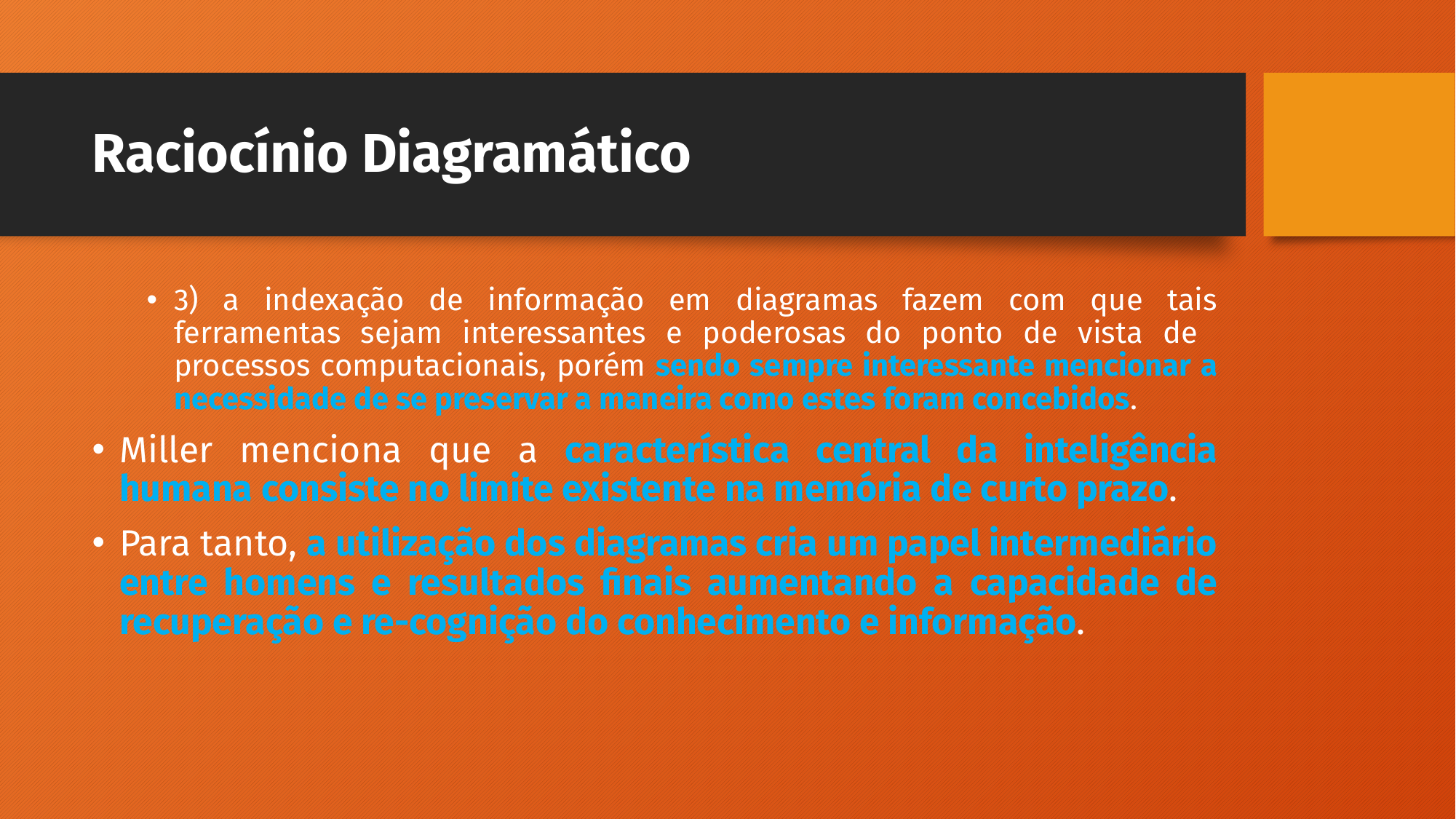

# Raciocínio Diagramático
3) a indexação de informação em diagramas fazem com que tais ferramentas sejam interessantes e poderosas do ponto de vista de  processos computacionais, porém sendo sempre interessante mencionar a necessidade de se preservar a maneira como estes foram concebidos.
Miller menciona que a característica central da inteligência humana consiste no limite existente na memória de curto prazo.
Para tanto, a utilização dos diagramas cria um papel intermediário entre homens e resultados finais aumentando a capacidade de recuperação e re-cognição do conhecimento e informação.